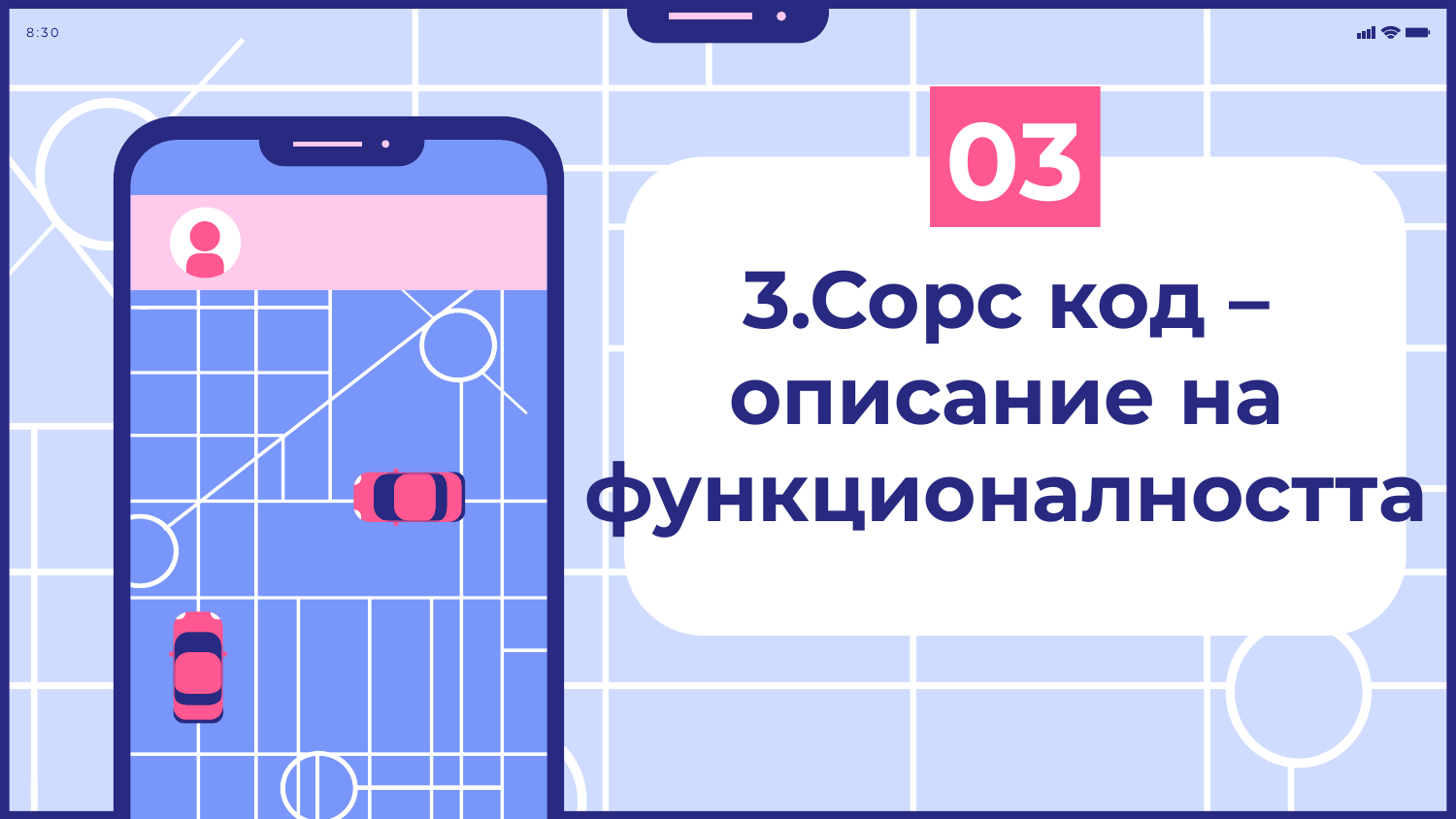

# 03

3.Сорс код – описание на функционалността